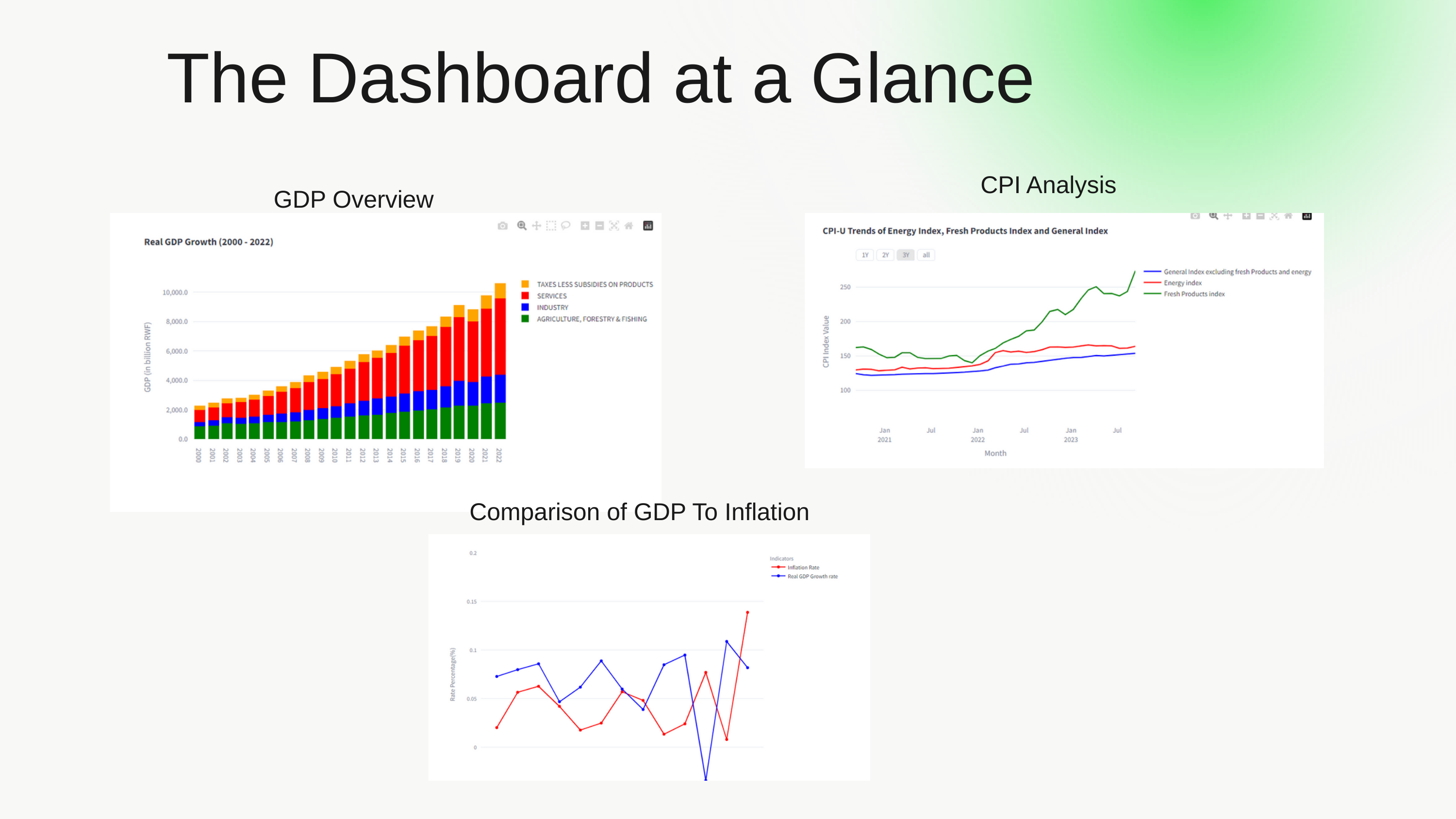

The Dashboard at a Glance
CPI Analysis
GDP Overview

Comparison of GDP To Inflation